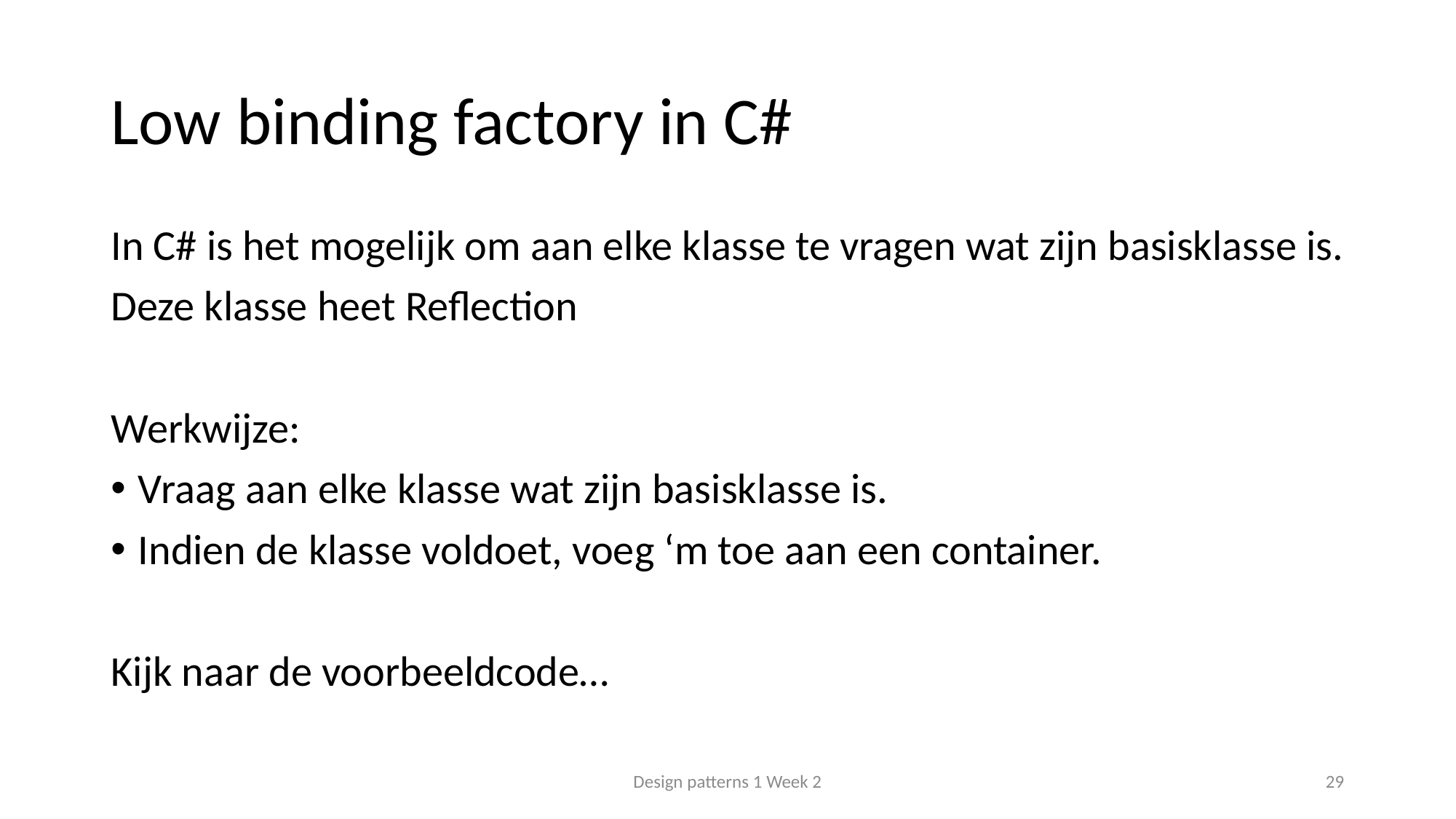

# Low binding factory in C#
In C# is het mogelijk om aan elke klasse te vragen wat zijn basisklasse is.
Deze klasse heet Reflection

Werkwijze:
Vraag aan elke klasse wat zijn basisklasse is.
Indien de klasse voldoet, voeg ‘m toe aan een container.

Kijk naar de voorbeeldcode…
Design patterns 1 Week 2
29